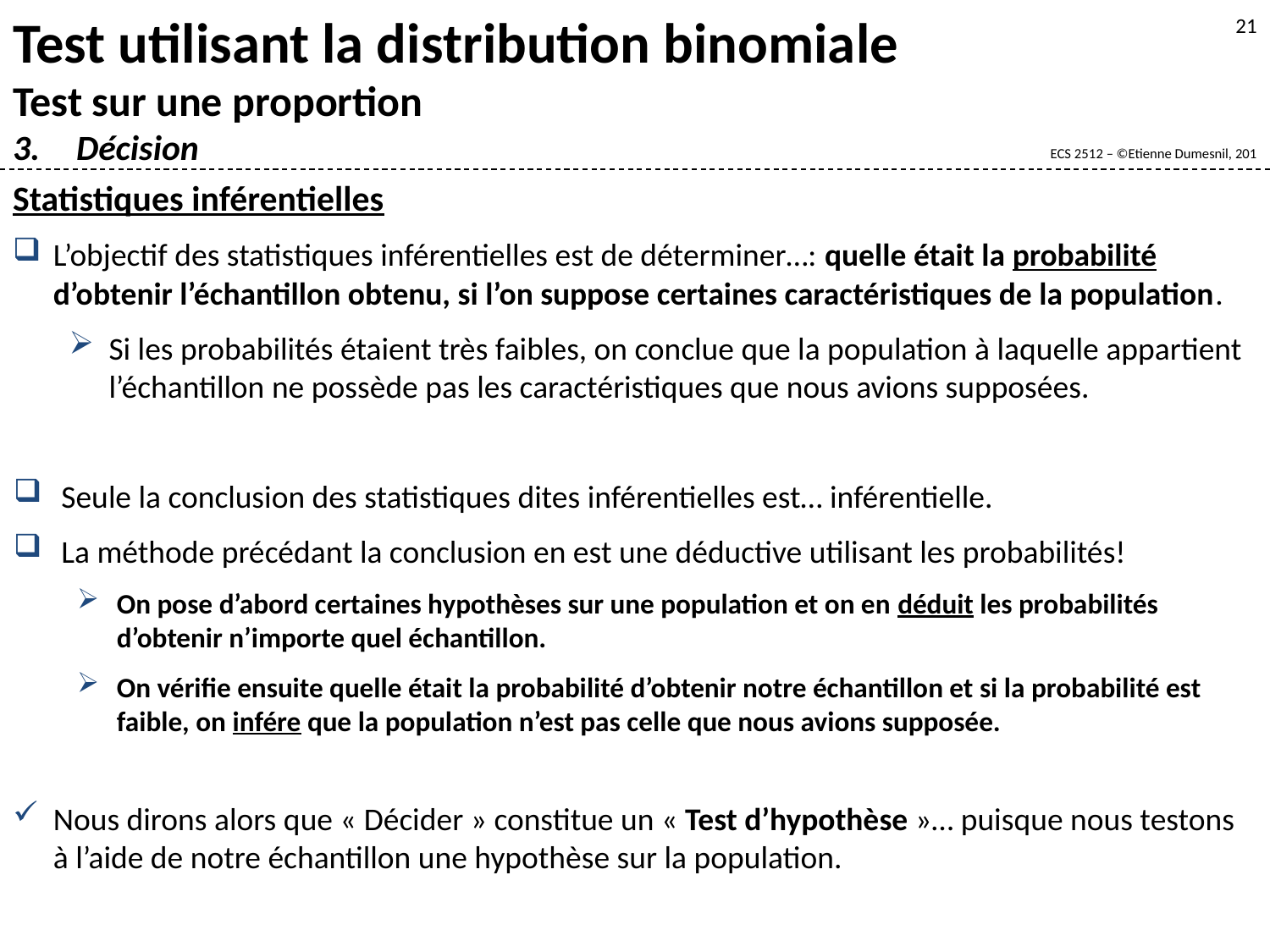

Test utilisant la distribution binomiale
Test sur une proportion
Décision
21

Statistiques inférentielles
L’objectif des statistiques inférentielles est de déterminer…: quelle était la probabilité d’obtenir l’échantillon obtenu, si l’on suppose certaines caractéristiques de la population.
Si les probabilités étaient très faibles, on conclue que la population à laquelle appartient l’échantillon ne possède pas les caractéristiques que nous avions supposées.

Seule la conclusion des statistiques dites inférentielles est… inférentielle.
La méthode précédant la conclusion en est une déductive utilisant les probabilités!
On pose d’abord certaines hypothèses sur une population et on en déduit les probabilités d’obtenir n’importe quel échantillon.
On vérifie ensuite quelle était la probabilité d’obtenir notre échantillon et si la probabilité est faible, on infére que la population n’est pas celle que nous avions supposée.

Nous dirons alors que « Décider » constitue un « Test d’hypothèse »… puisque nous testons à l’aide de notre échantillon une hypothèse sur la population.